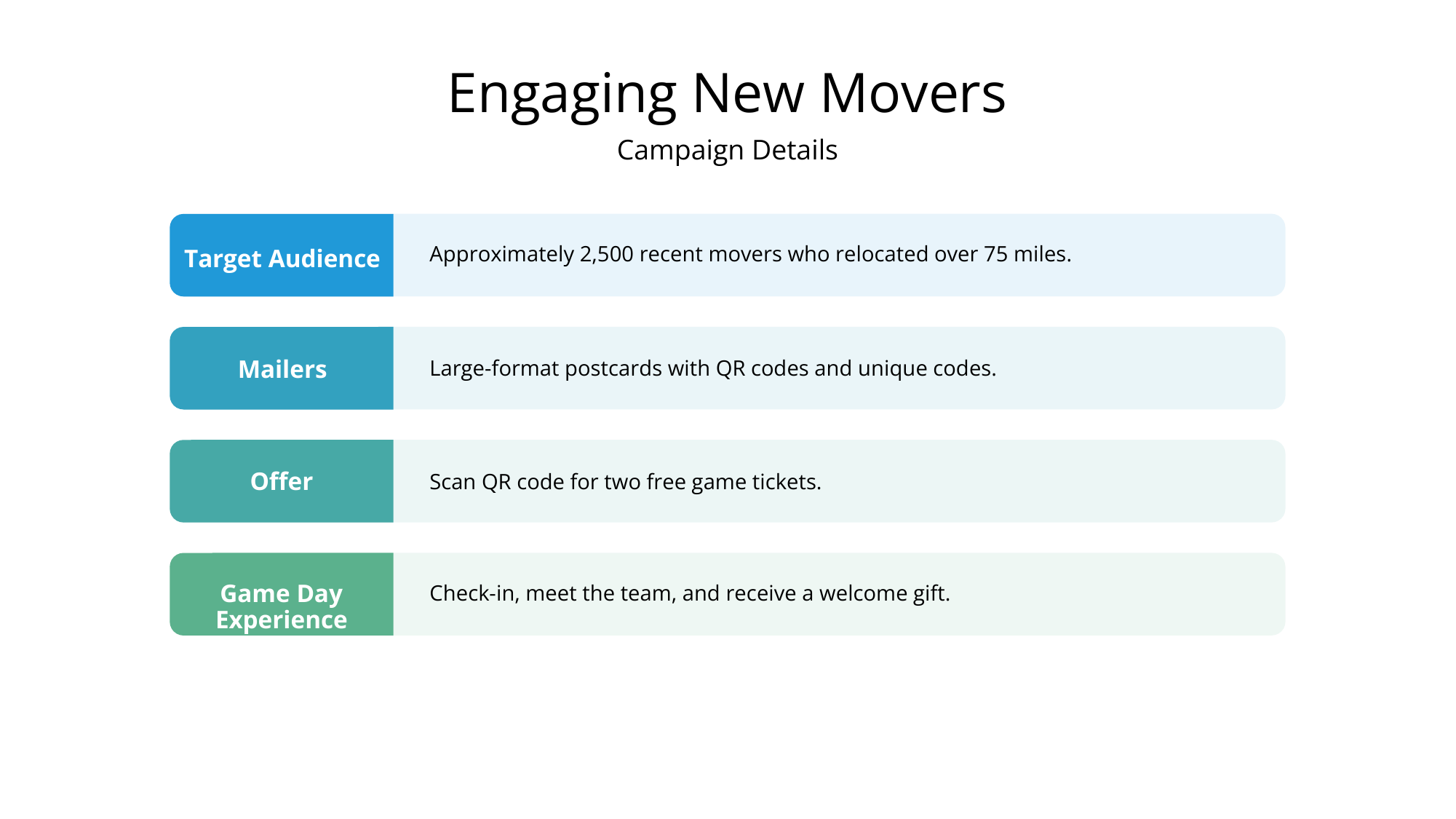

Engaging New Movers
Campaign Details
Approximately 2,500 recent movers who relocated over 75 miles.
Target Audience
Large-format postcards with QR codes and unique codes.
Mailers
Scan QR code for two free game tickets.
Offer
Check-in, meet the team, and receive a welcome gift.
Game Day Experience